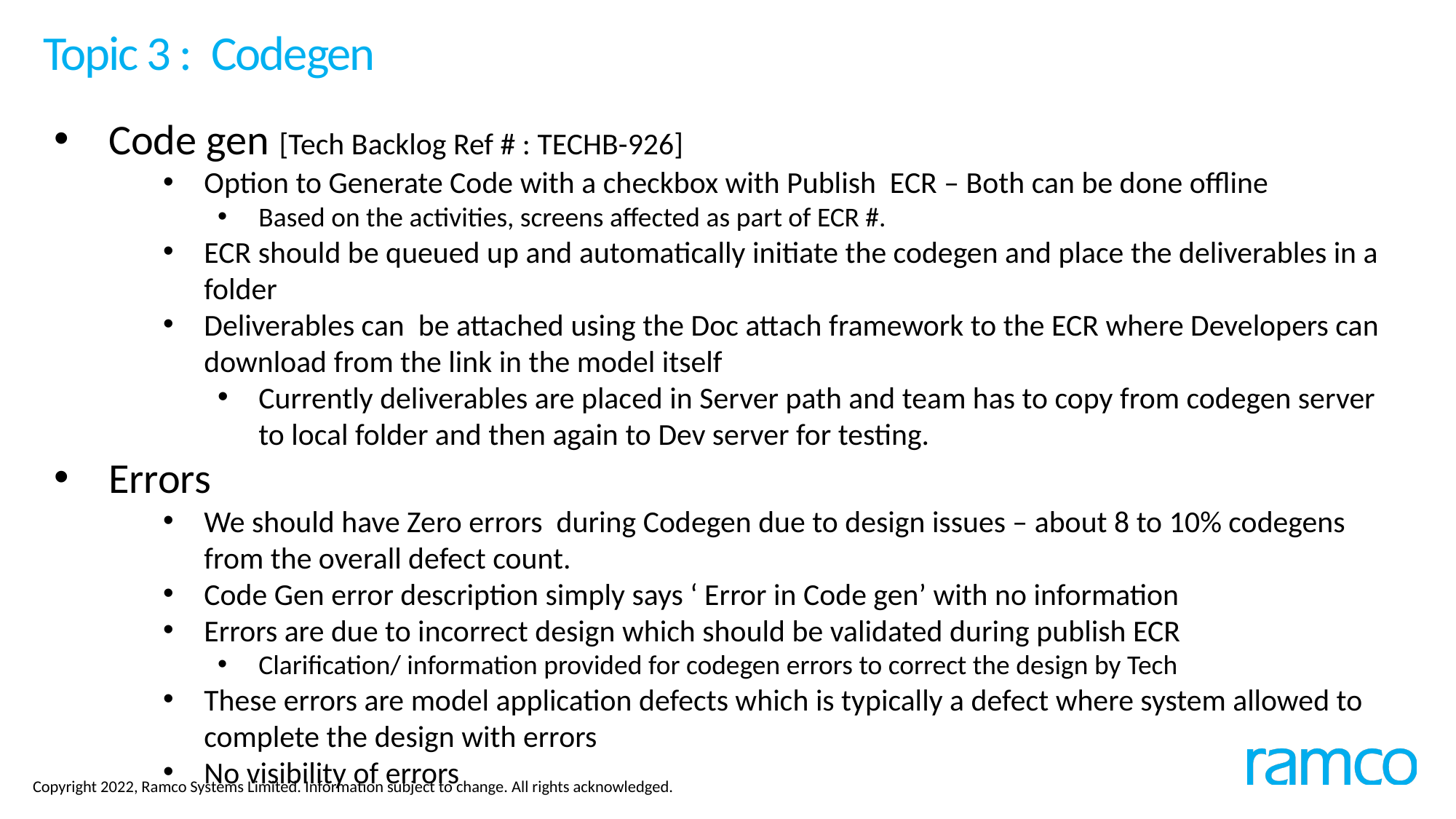

# Topic 3 :  Codegen
Code gen [Tech Backlog Ref # : TECHB-926]
Option to Generate Code with a checkbox with Publish  ECR – Both can be done offline
Based on the activities, screens affected as part of ECR #.
ECR should be queued up and automatically initiate the codegen and place the deliverables in a folder
Deliverables can  be attached using the Doc attach framework to the ECR where Developers can download from the link in the model itself
Currently deliverables are placed in Server path and team has to copy from codegen server to local folder and then again to Dev server for testing.
Errors
We should have Zero errors  during Codegen due to design issues – about 8 to 10% codegens from the overall defect count.
Code Gen error description simply says ‘ Error in Code gen’ with no information
Errors are due to incorrect design which should be validated during publish ECR
Clarification/ information provided for codegen errors to correct the design by Tech
These errors are model application defects which is typically a defect where system allowed to complete the design with errors
No visibility of errors